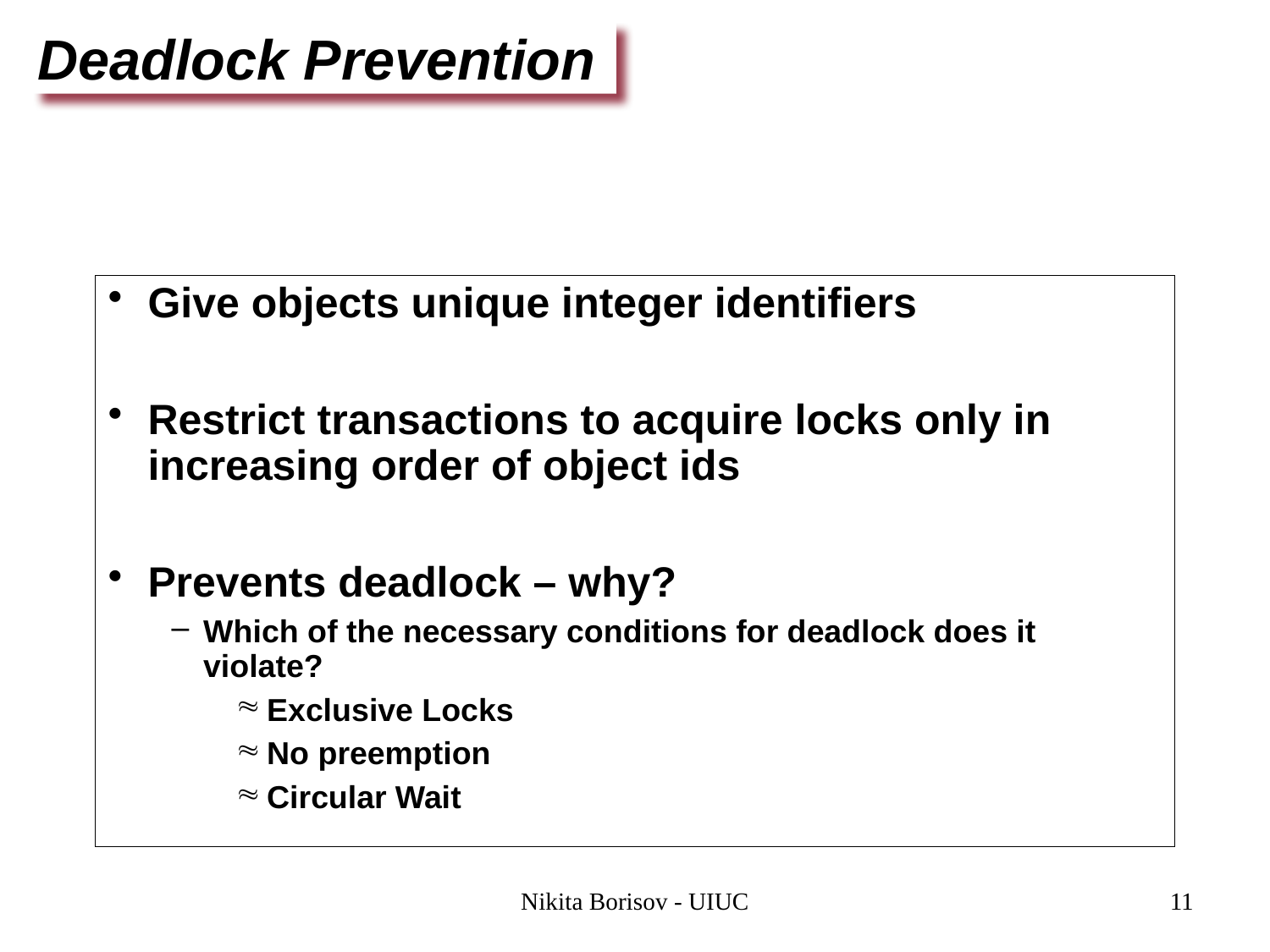

Give objects unique integer identifiers

Restrict transactions to acquire locks only in increasing order of object ids

Prevents deadlock – why?
Which of the necessary conditions for deadlock does it violate?
Exclusive Locks
No preemption
Circular Wait
Deadlock Prevention
Nikita Borisov - UIUC
11